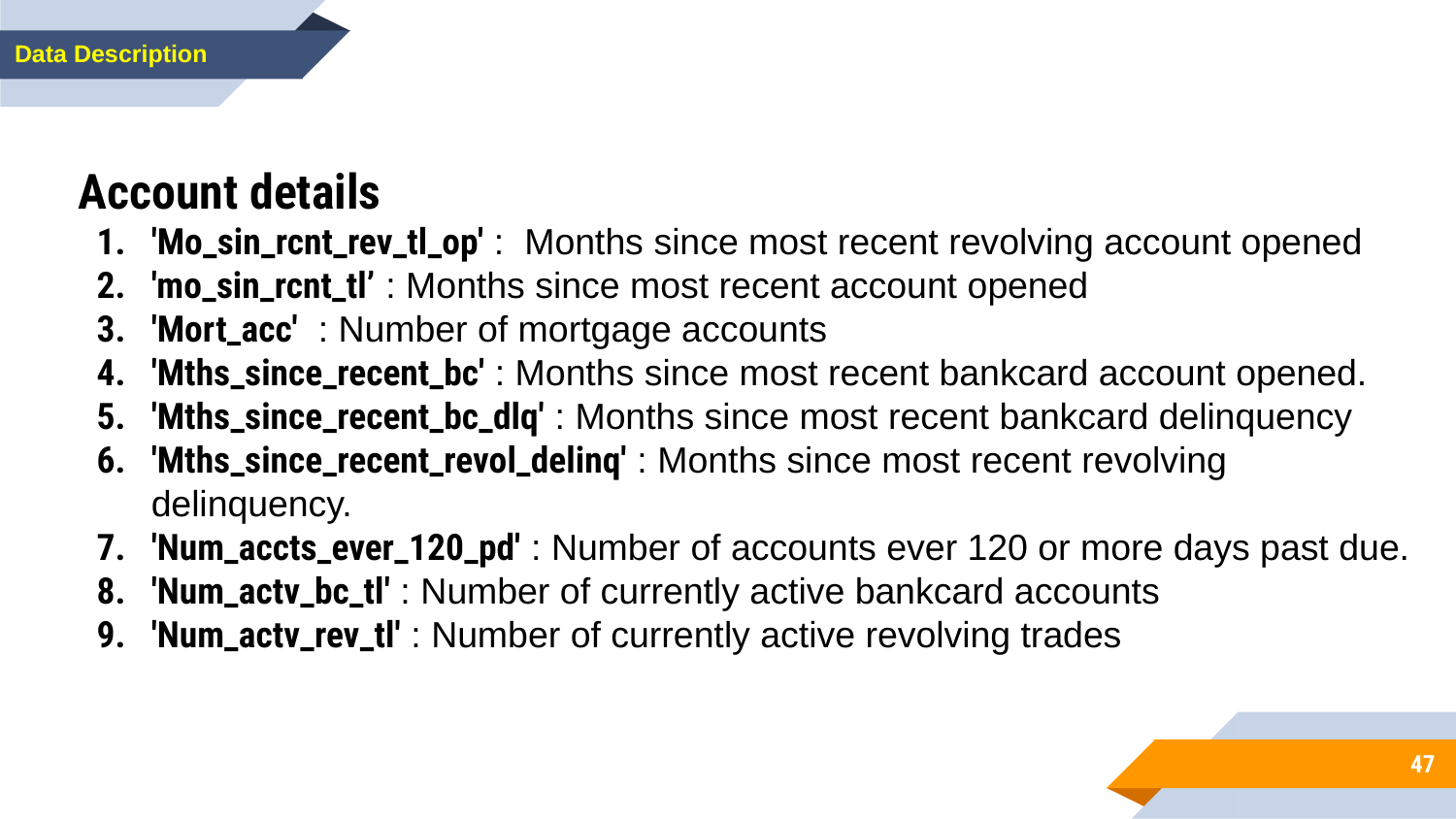

Data Description
Account details
'Mo_sin_rcnt_rev_tl_op' :  Months since most recent revolving account opened
'mo_sin_rcnt_tl’ : Months since most recent account opened
'Mort_acc'  : Number of mortgage accounts
'Mths_since_recent_bc' : Months since most recent bankcard account opened.
'Mths_since_recent_bc_dlq' : Months since most recent bankcard delinquency
'Mths_since_recent_revol_delinq' : Months since most recent revolving delinquency.
'Num_accts_ever_120_pd' : Number of accounts ever 120 or more days past due.
'Num_actv_bc_tl' : Number of currently active bankcard accounts
'Num_actv_rev_tl' : Number of currently active revolving trades

47